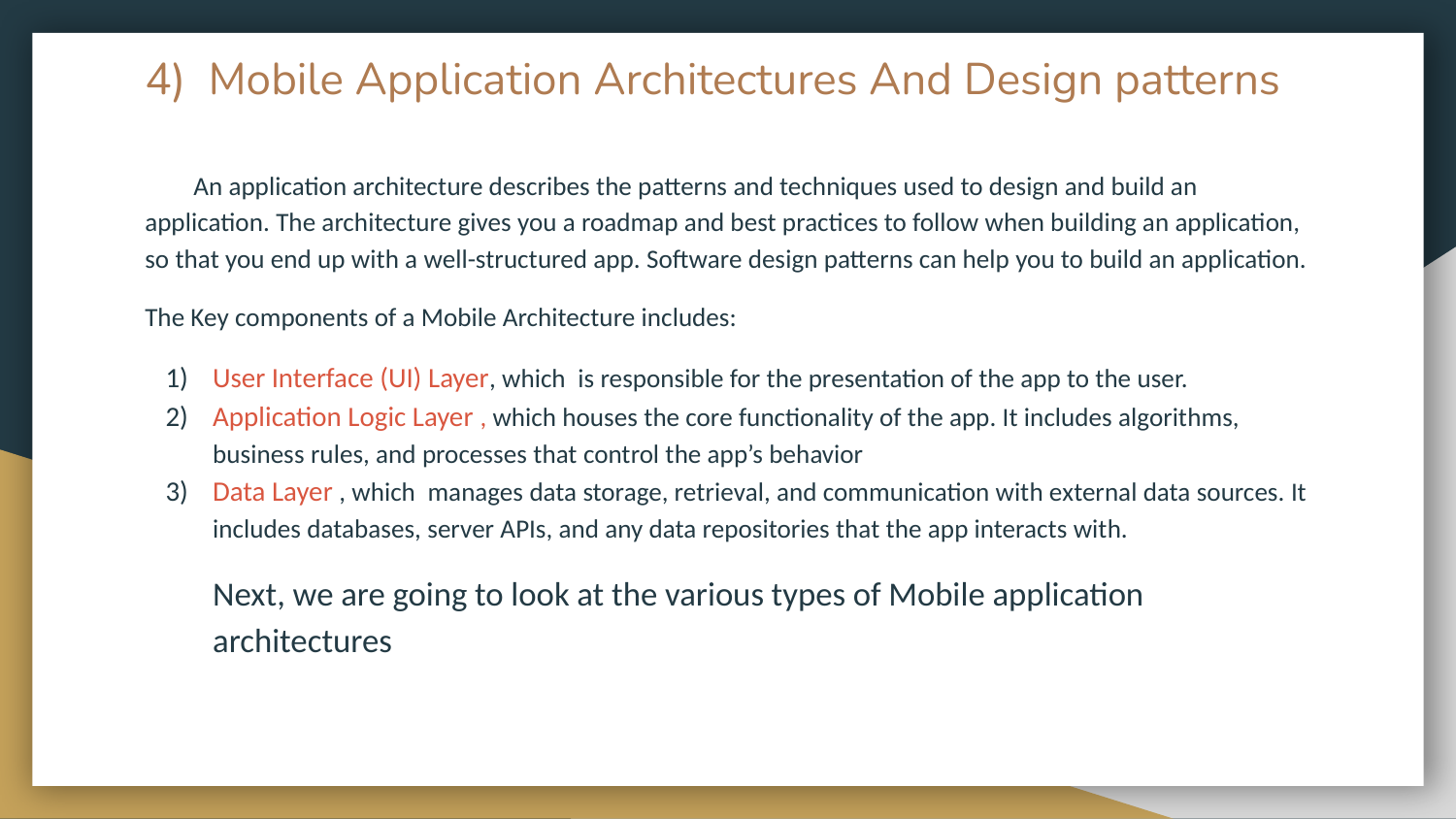

# 4)  Mobile Application Architectures And Design patterns
        An application architecture describes the patterns and techniques used to design and build an application. The architecture gives you a roadmap and best practices to follow when building an application, so that you end up with a well-structured app. Software design patterns can help you to build an application.
The Key components of a Mobile Architecture includes:
User Interface (UI) Layer, which  is responsible for the presentation of the app to the user.
Application Logic Layer , which houses the core functionality of the app. It includes algorithms, business rules, and processes that control the app’s behavior
Data Layer , which  manages data storage, retrieval, and communication with external data sources. It includes databases, server APIs, and any data repositories that the app interacts with.
Next, we are going to look at the various types of Mobile application architectures